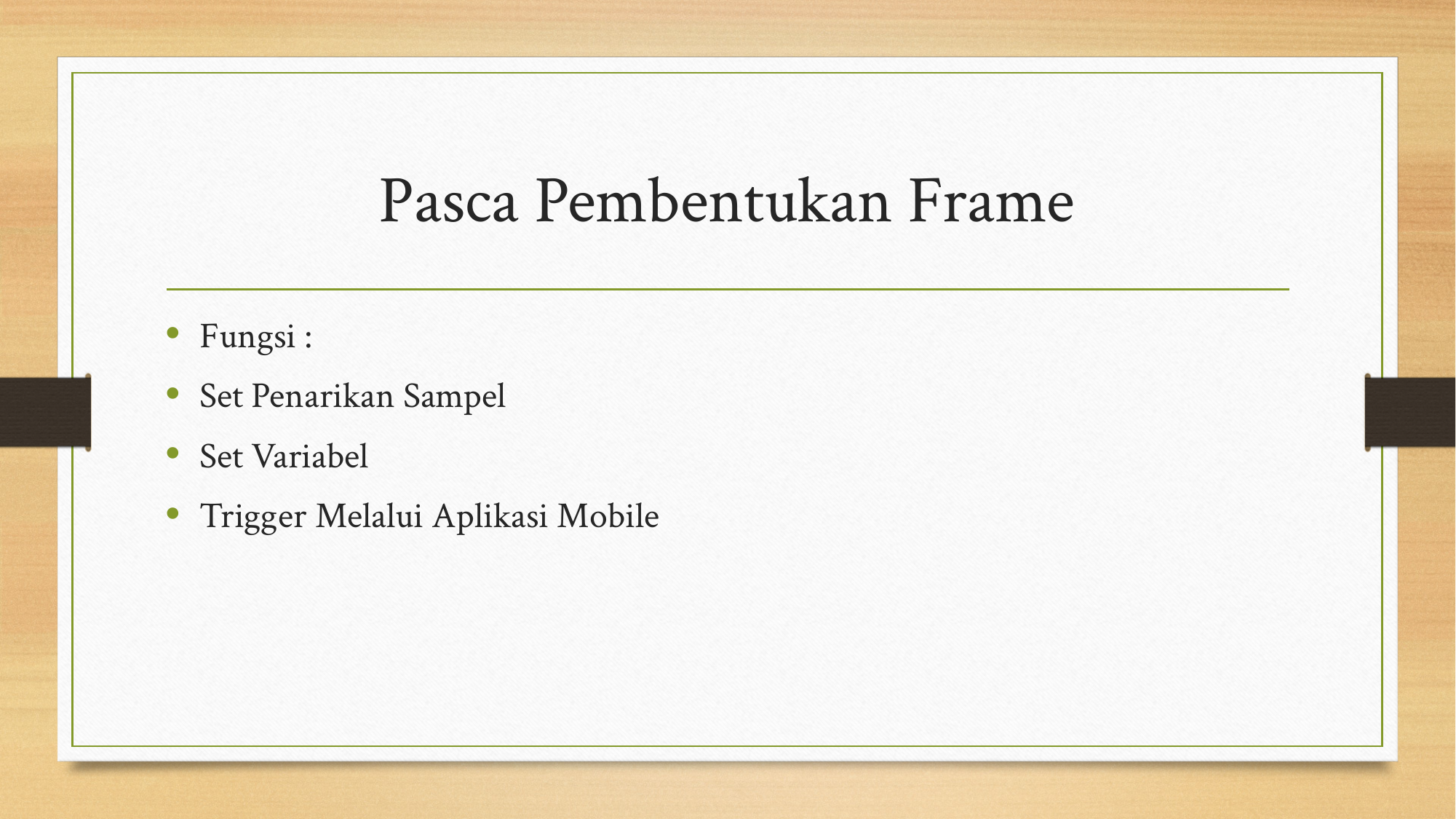

# Pasca Pembentukan Frame
Fungsi :
Set Penarikan Sampel
Set Variabel
Trigger Melalui Aplikasi Mobile